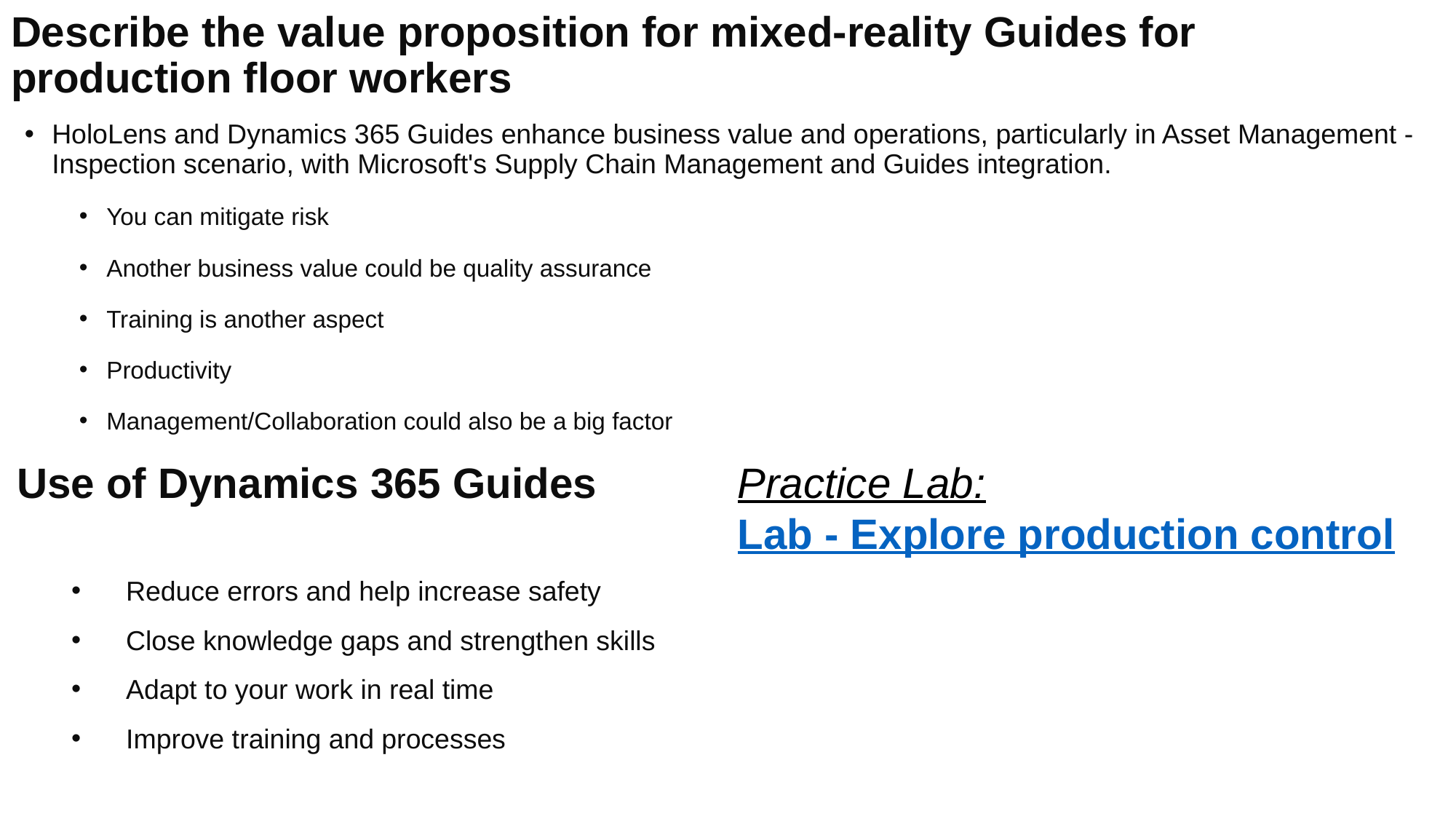

# Describe the value proposition for mixed-reality Guides for production floor workers
HoloLens and Dynamics 365 Guides enhance business value and operations, particularly in Asset Management - Inspection scenario, with Microsoft's Supply Chain Management and Guides integration.
You can mitigate risk
Another business value could be quality assurance
Training is another aspect
Productivity
Management/Collaboration could also be a big factor

Use of Dynamics 365 Guides

Reduce errors and help increase safety
Close knowledge gaps and strengthen skills
Adapt to your work in real time
Improve training and processes
Practice Lab:
Lab - Explore production control